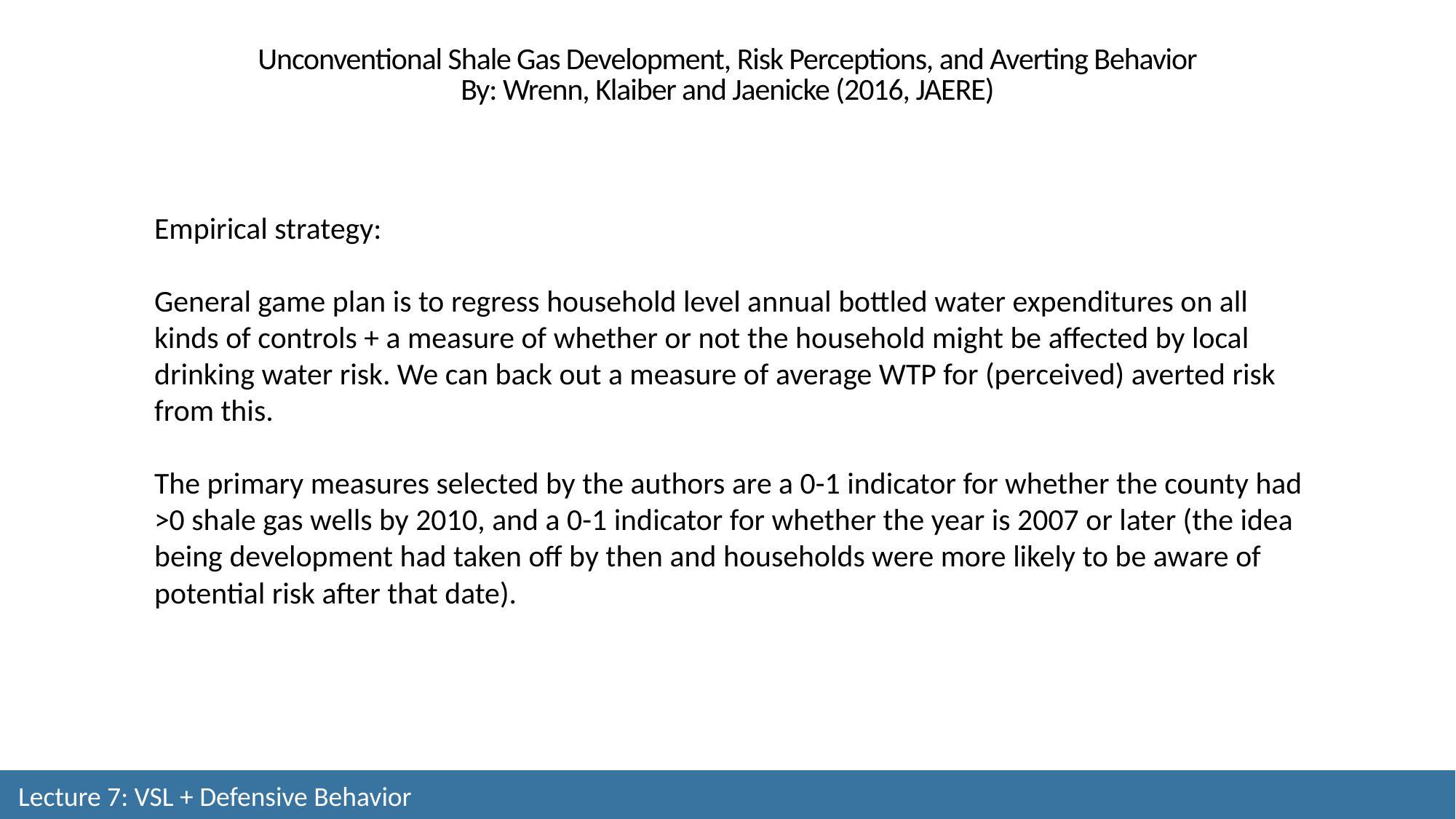

Unconventional Shale Gas Development, Risk Perceptions, and Averting Behavior
By: Wrenn, Klaiber and Jaenicke (2016, JAERE)
Empirical strategy:

General game plan is to regress household level annual bottled water expenditures on all kinds of controls + a measure of whether or not the household might be affected by local drinking water risk. We can back out a measure of average WTP for (perceived) averted risk from this.

The primary measures selected by the authors are a 0-1 indicator for whether the county had >0 shale gas wells by 2010, and a 0-1 indicator for whether the year is 2007 or later (the idea being development had taken off by then and households were more likely to be aware of potential risk after that date).